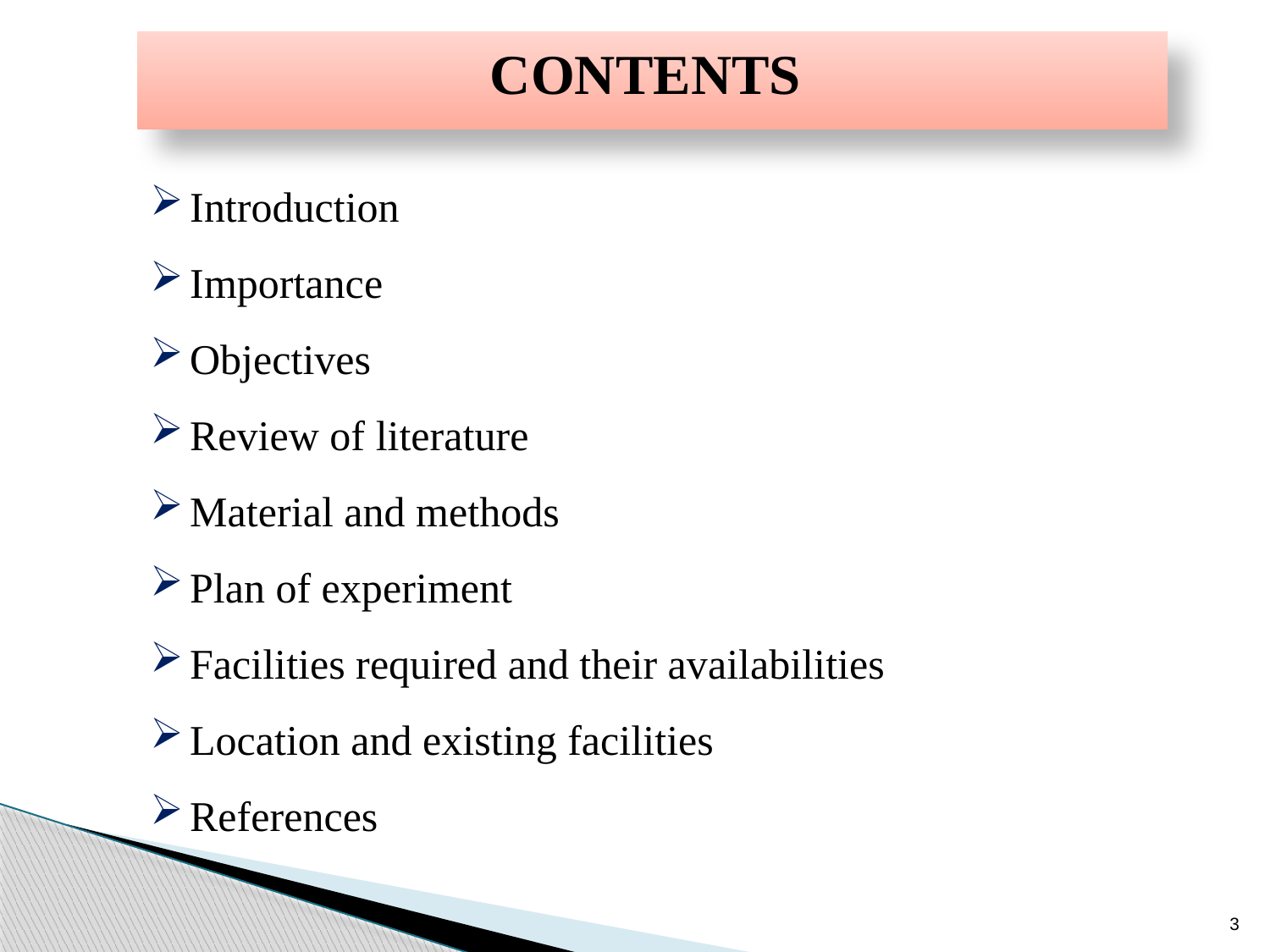

CONTENTS
Introduction
Importance
Objectives
Review of literature
Material and methods
Plan of experiment
Facilities required and their availabilities
Location and existing facilities
References
3